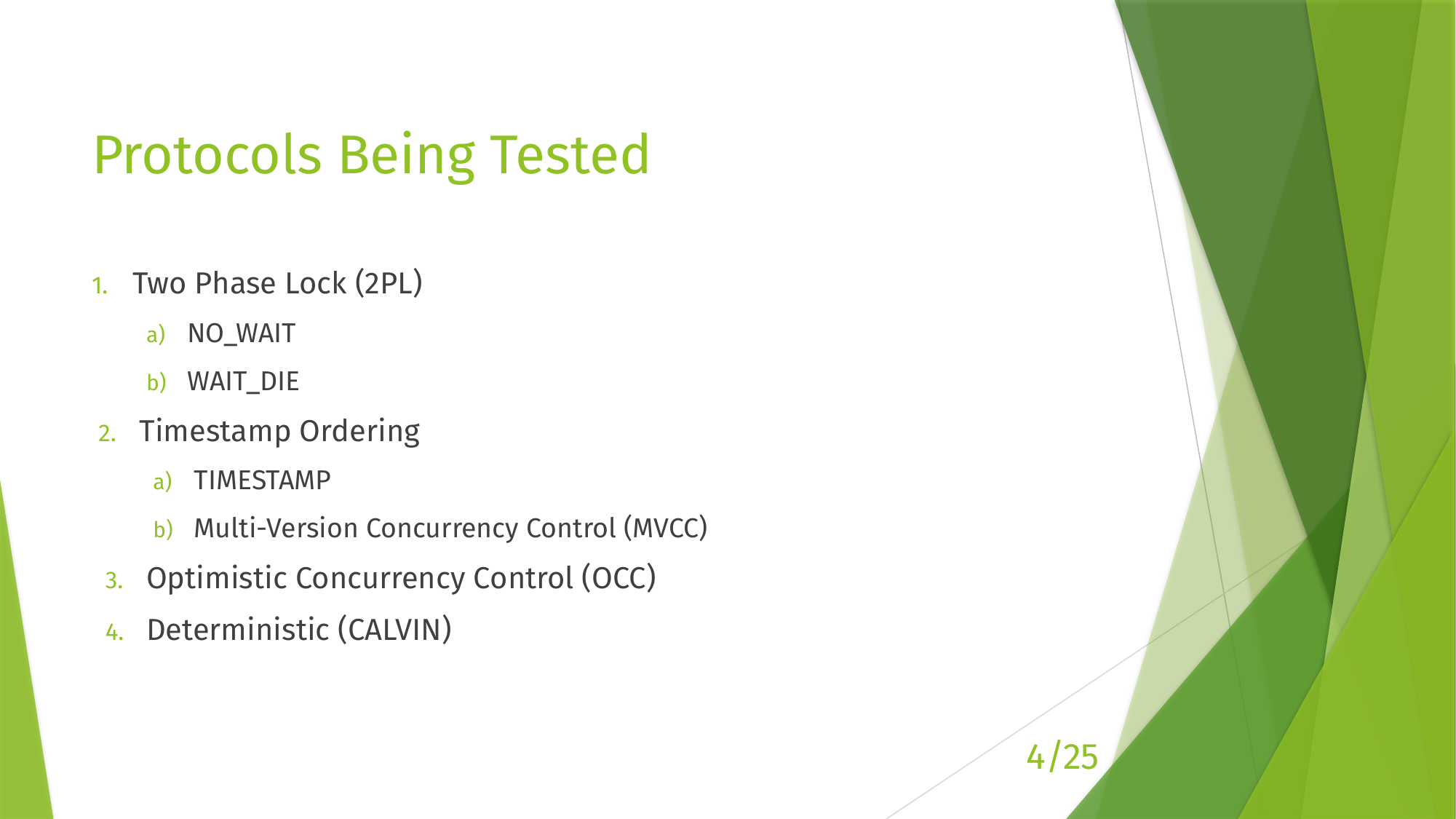

# Protocols Being Tested
Two Phase Lock (2PL)
NO_WAIT
WAIT_DIE
Timestamp Ordering
TIMESTAMP
Multi-Version Concurrency Control (MVCC)
Optimistic Concurrency Control (OCC)
Deterministic (CALVIN)

4/25